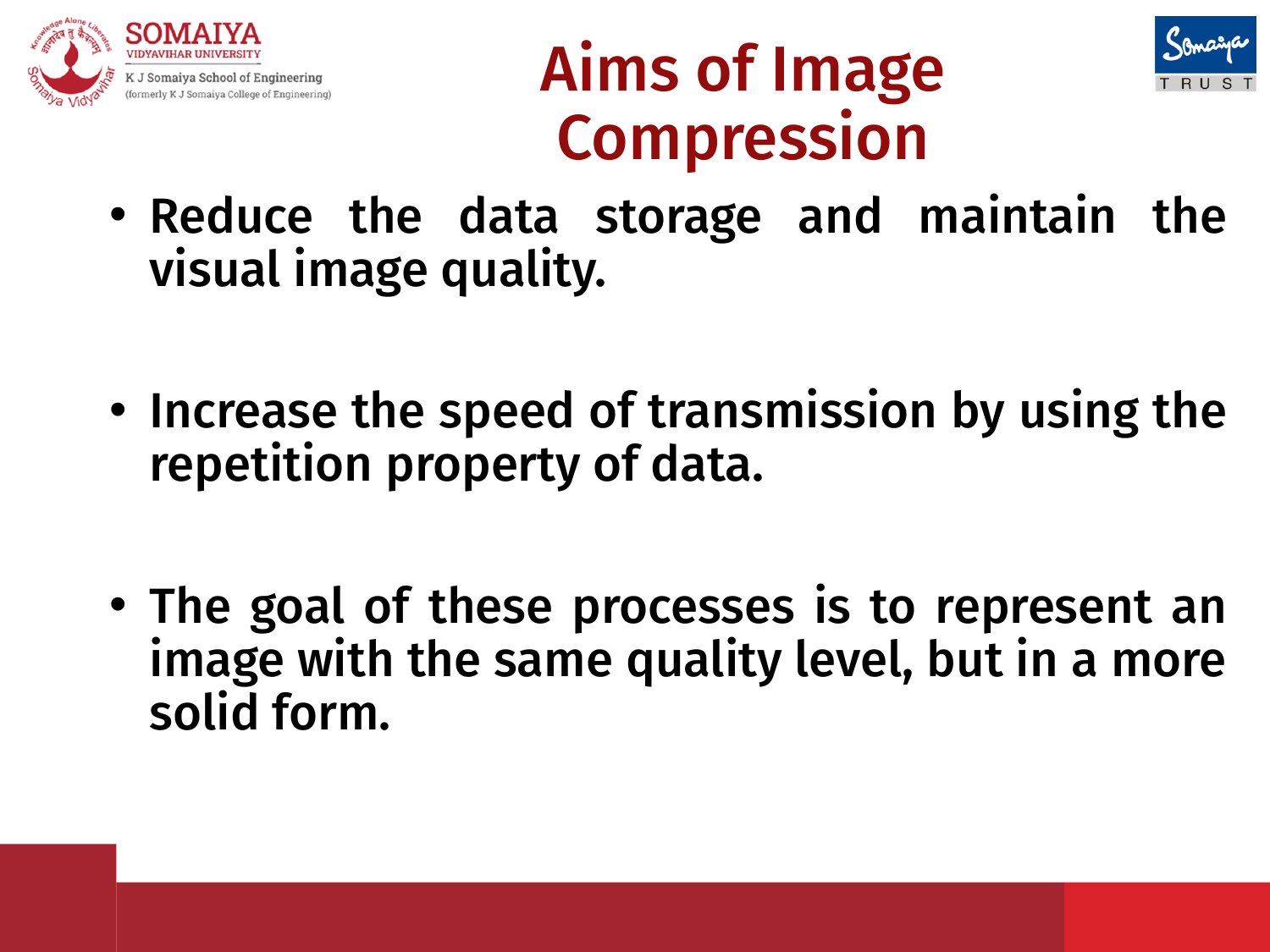

# Aims of Image Compression
Reduce the data storage and maintain the visual image quality.

Increase the speed of transmission by using the repetition property of data.

The goal of these processes is to represent an image with the same quality level, but in a more solid form.